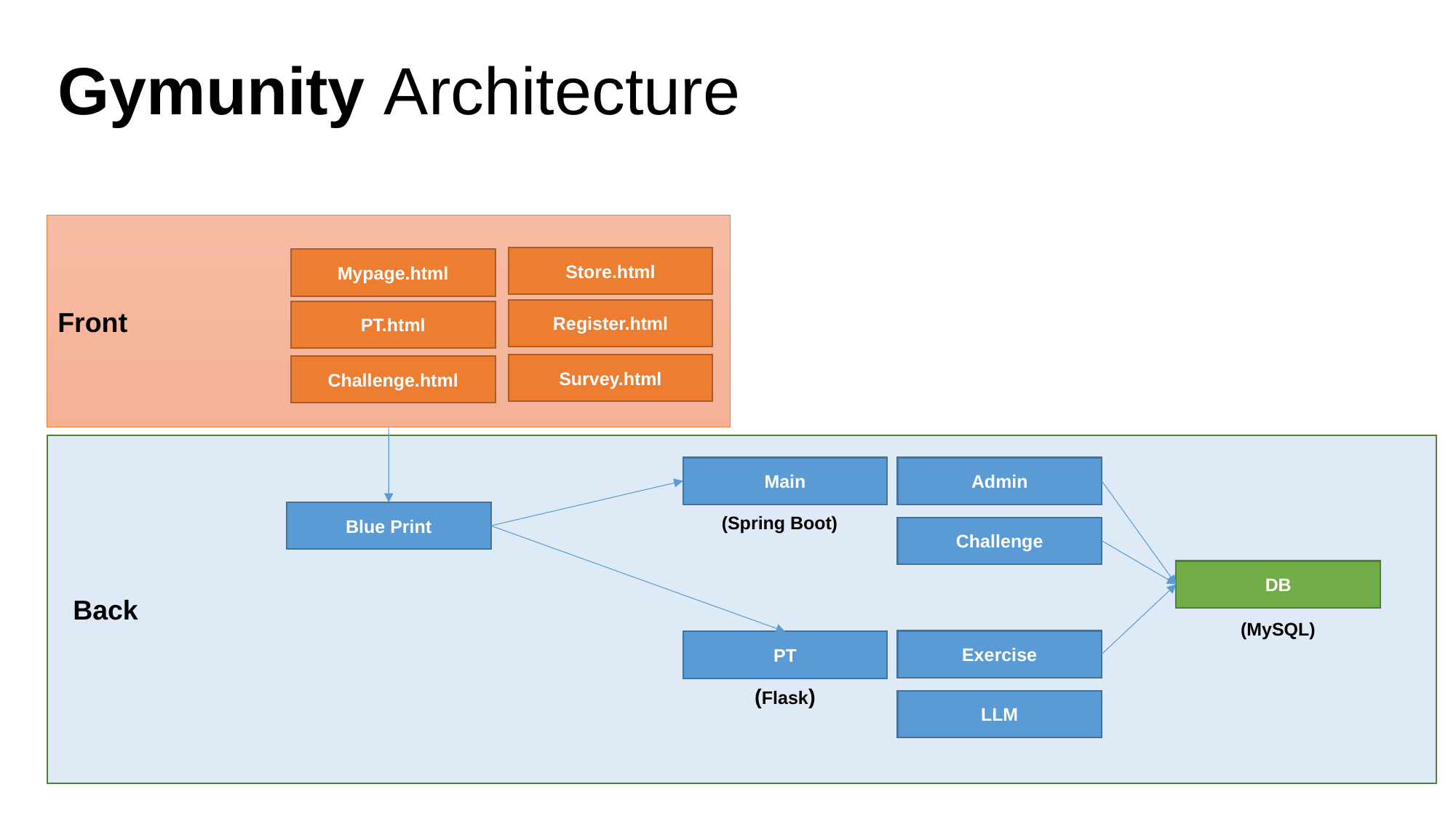

# Gymunity Architecture
Front
Store.html
Mypage.html
Register.html
PT.html
Survey.html
Challenge.html
  Back
Main
Admin
Blue Print
(Spring Boot)
Challenge
DB
(MySQL)
Exercise
PT
(Flask)
LLM